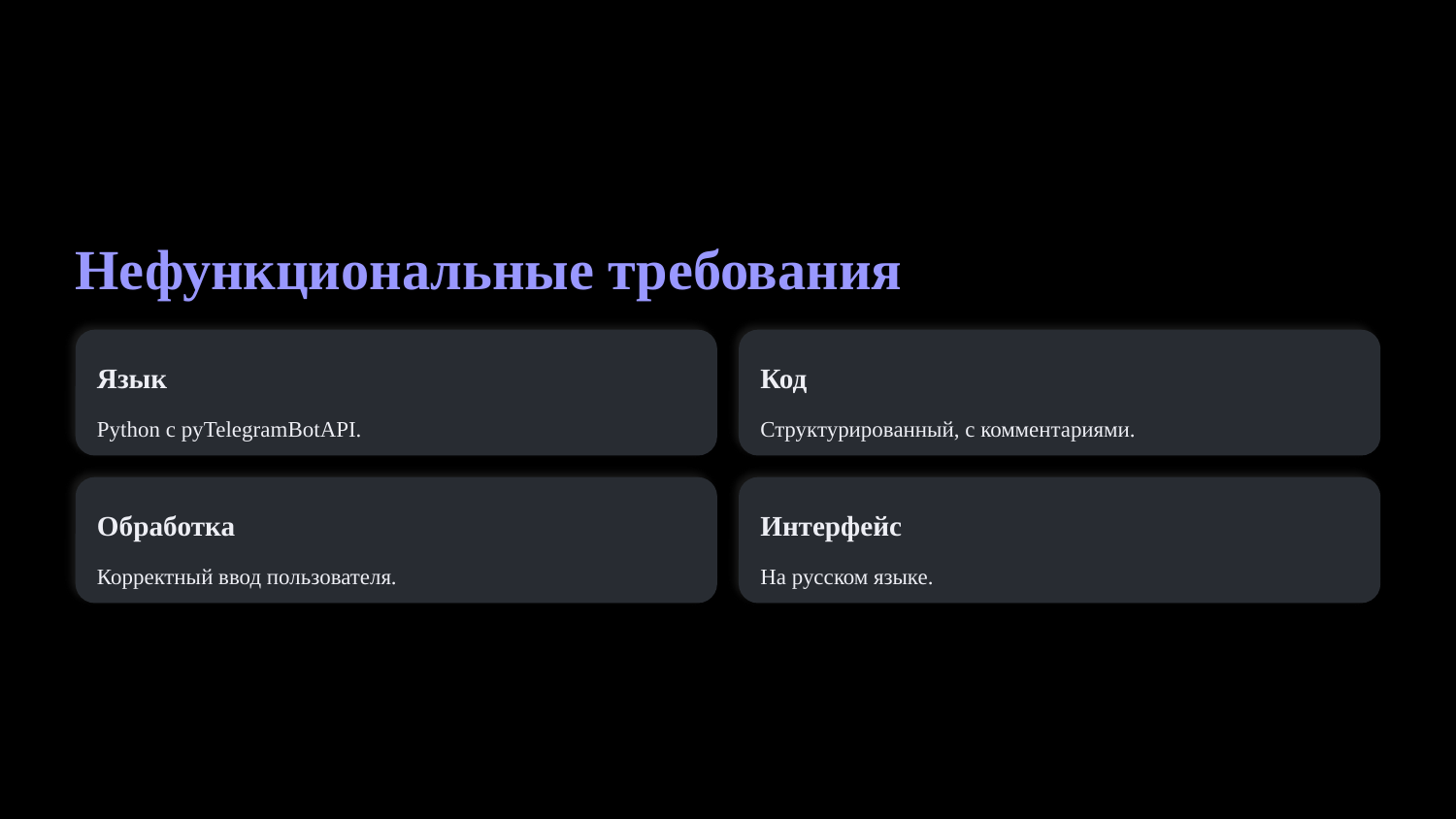

Нефункциональные требования

Язык
Код
Python с pyTelegramBotAPI.
Структурированный, с комментариями.

Обработка
Интерфейс
Корректный ввод пользователя.
На русском языке.